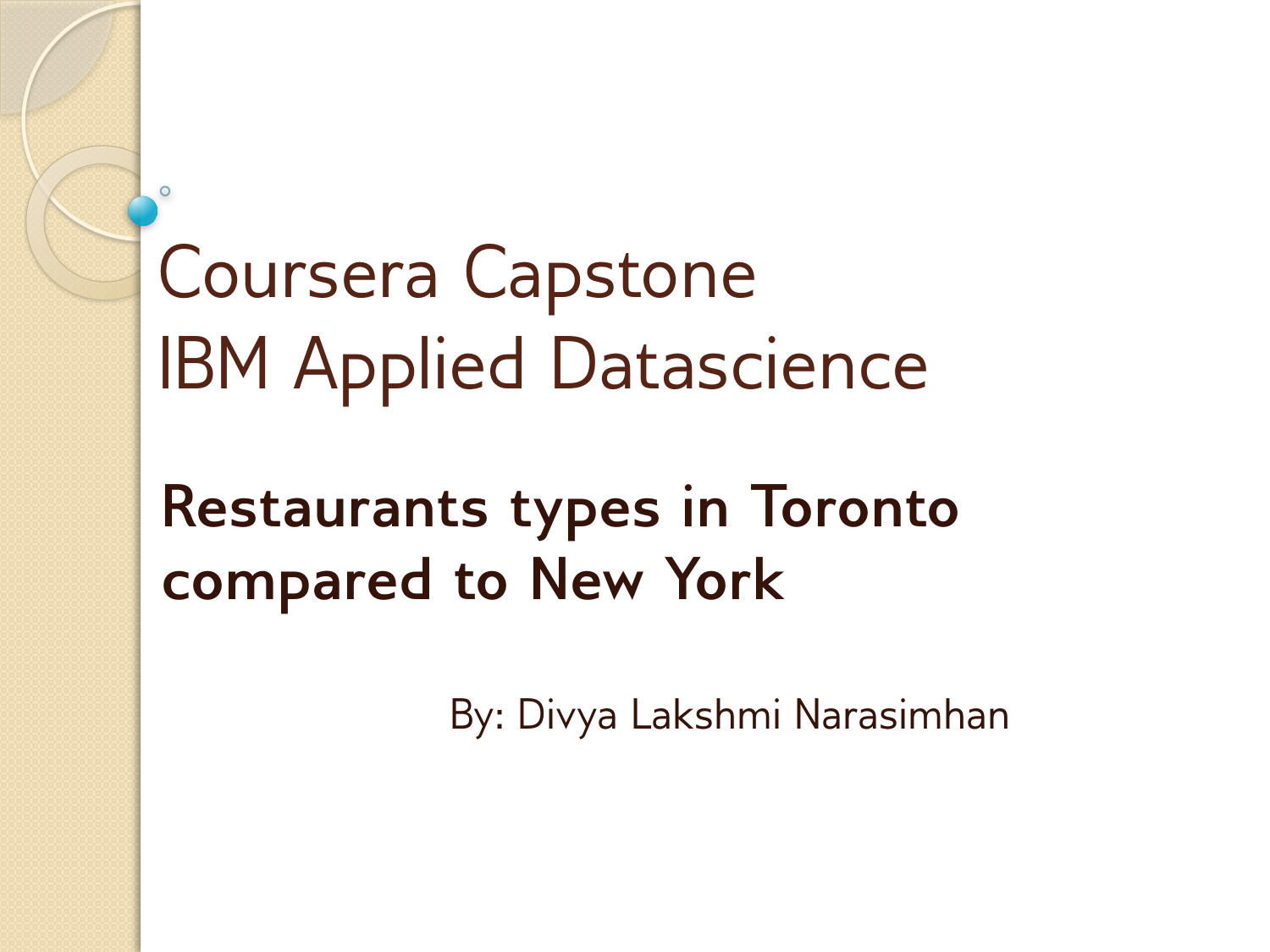

# Coursera Capstone IBM Applied Datascience
Restaurants types in Toronto compared to New York

                      By: Divya Lakshmi Narasimhan